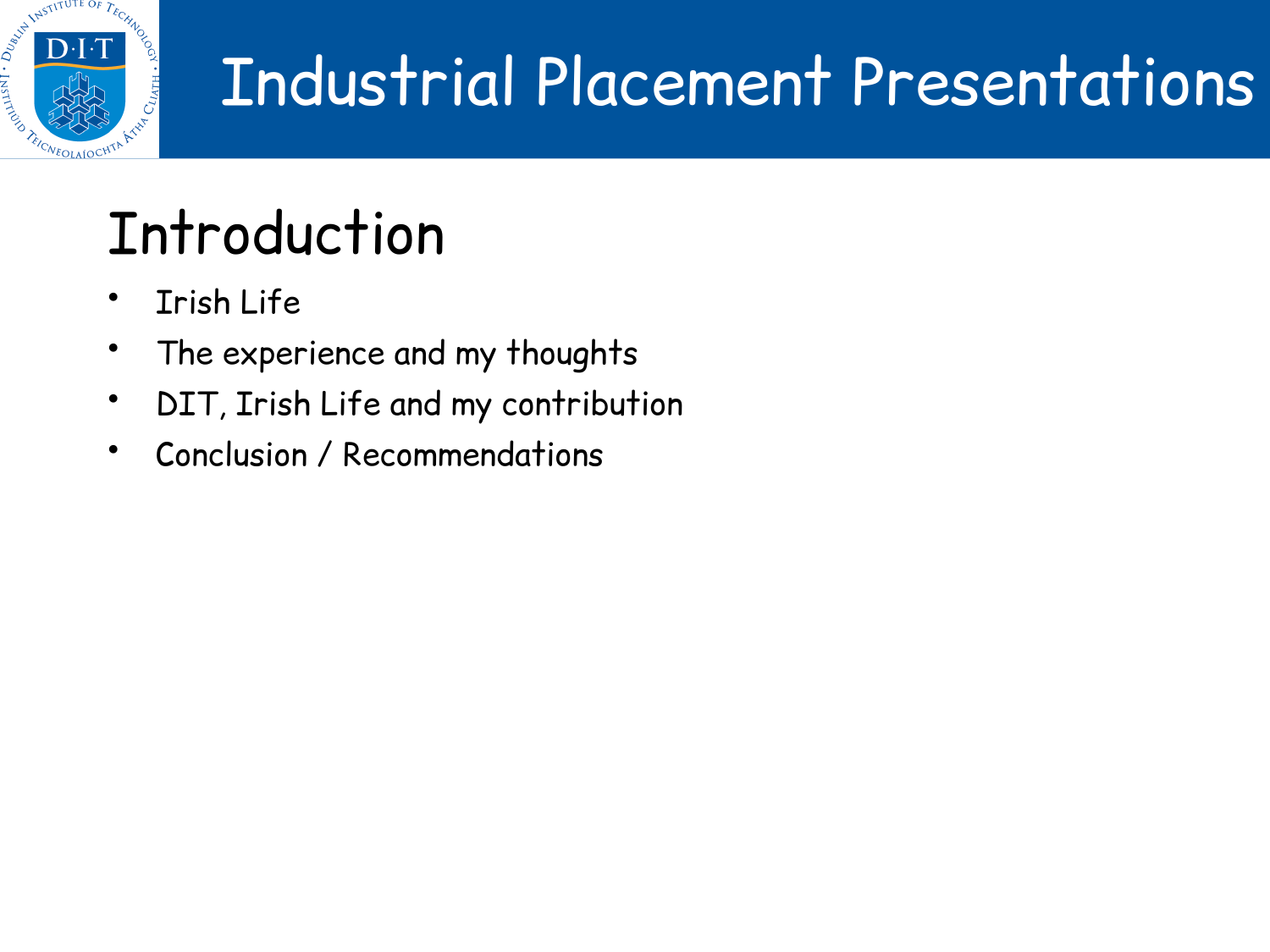

Introduction
Irish Life
The experience and my thoughts
DIT, Irish Life and my contribution
Conclusion / Recommendations